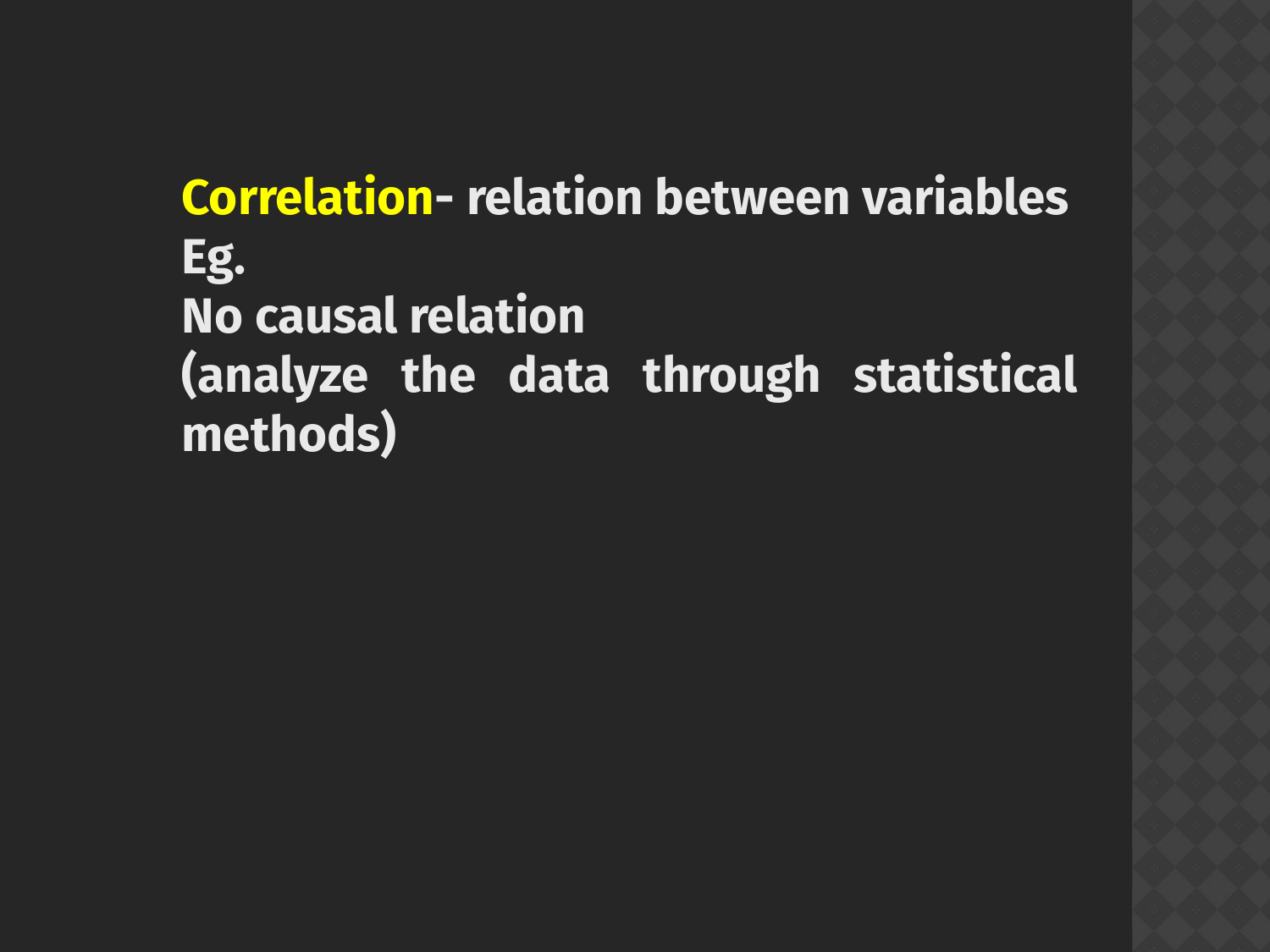

Correlation- relation between variables
Eg.
No causal relation
(analyze the data through statistical methods)